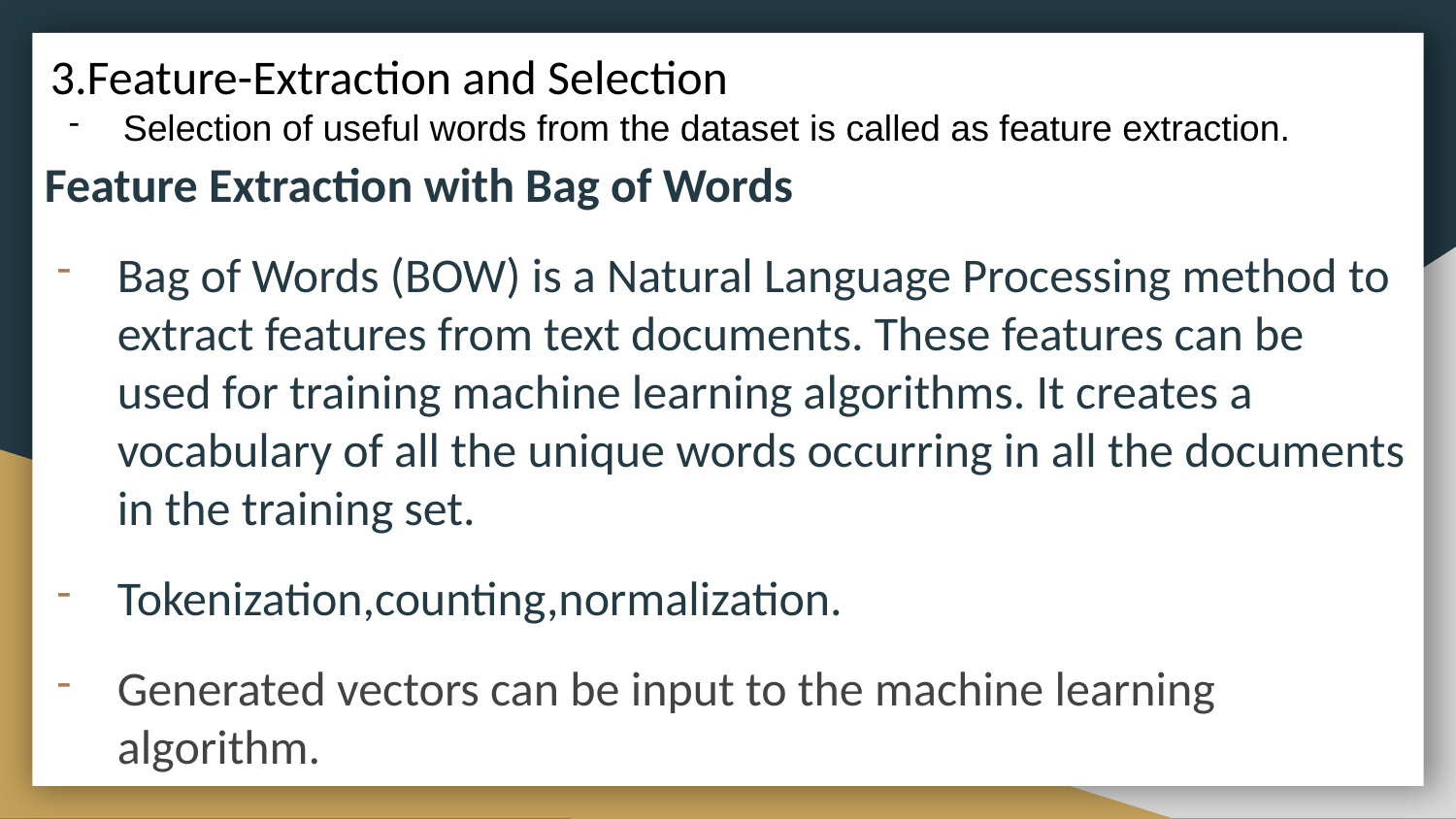

3.Feature-Extraction and Selection
Selection of useful words from the dataset is called as feature extraction.

Feature Extraction with Bag of Words
Bag of Words (BOW) is a Natural Language Processing method to extract features from text documents. These features can be used for training machine learning algorithms. It creates a vocabulary of all the unique words occurring in all the documents in the training set.
Tokenization,counting,normalization.
Generated vectors can be input to the machine learning algorithm.